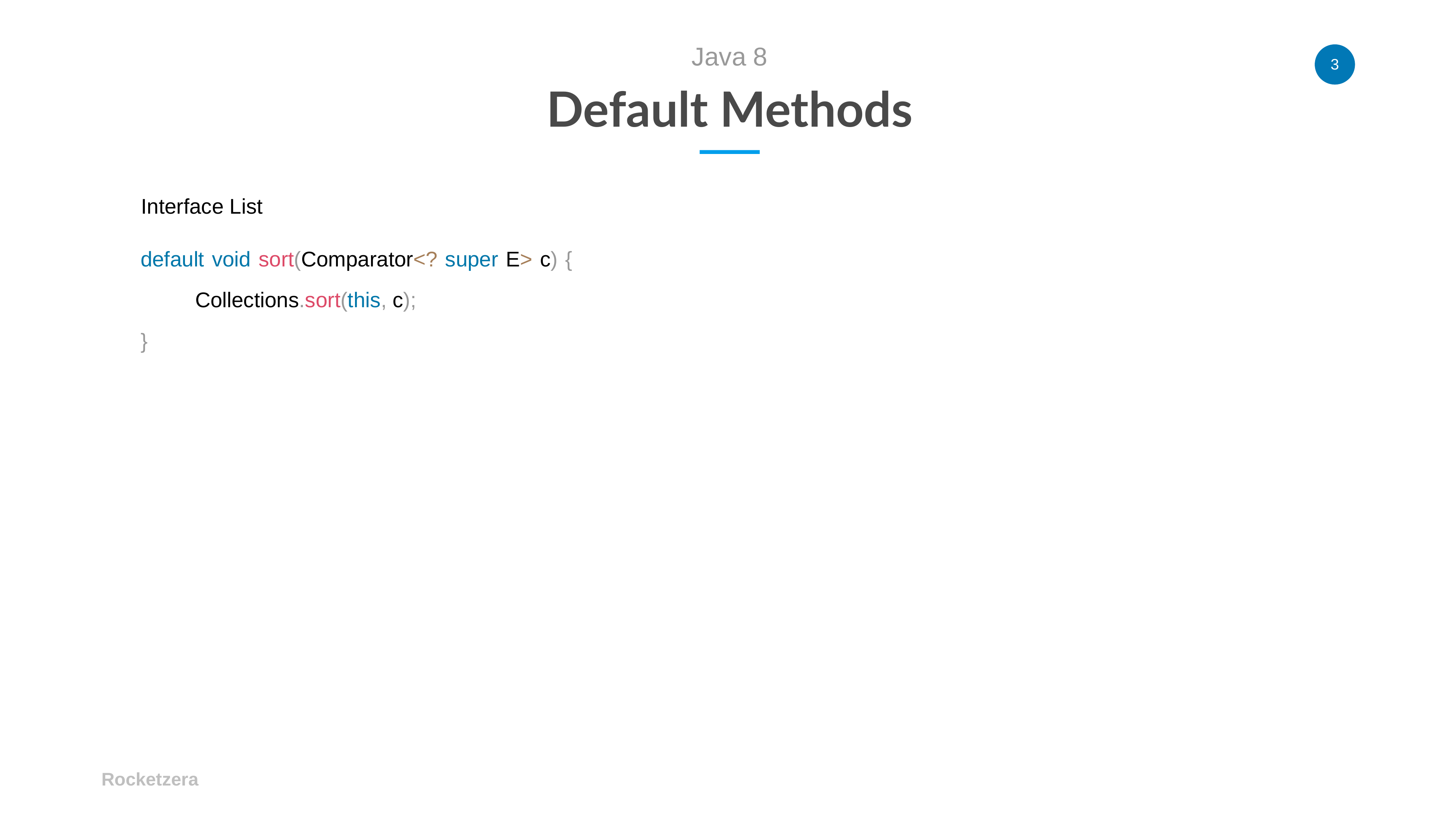

Java 8
Default Methods

Interface List
default void sort(Comparator<? super E> c) { 	Collections.sort(this, c);
}